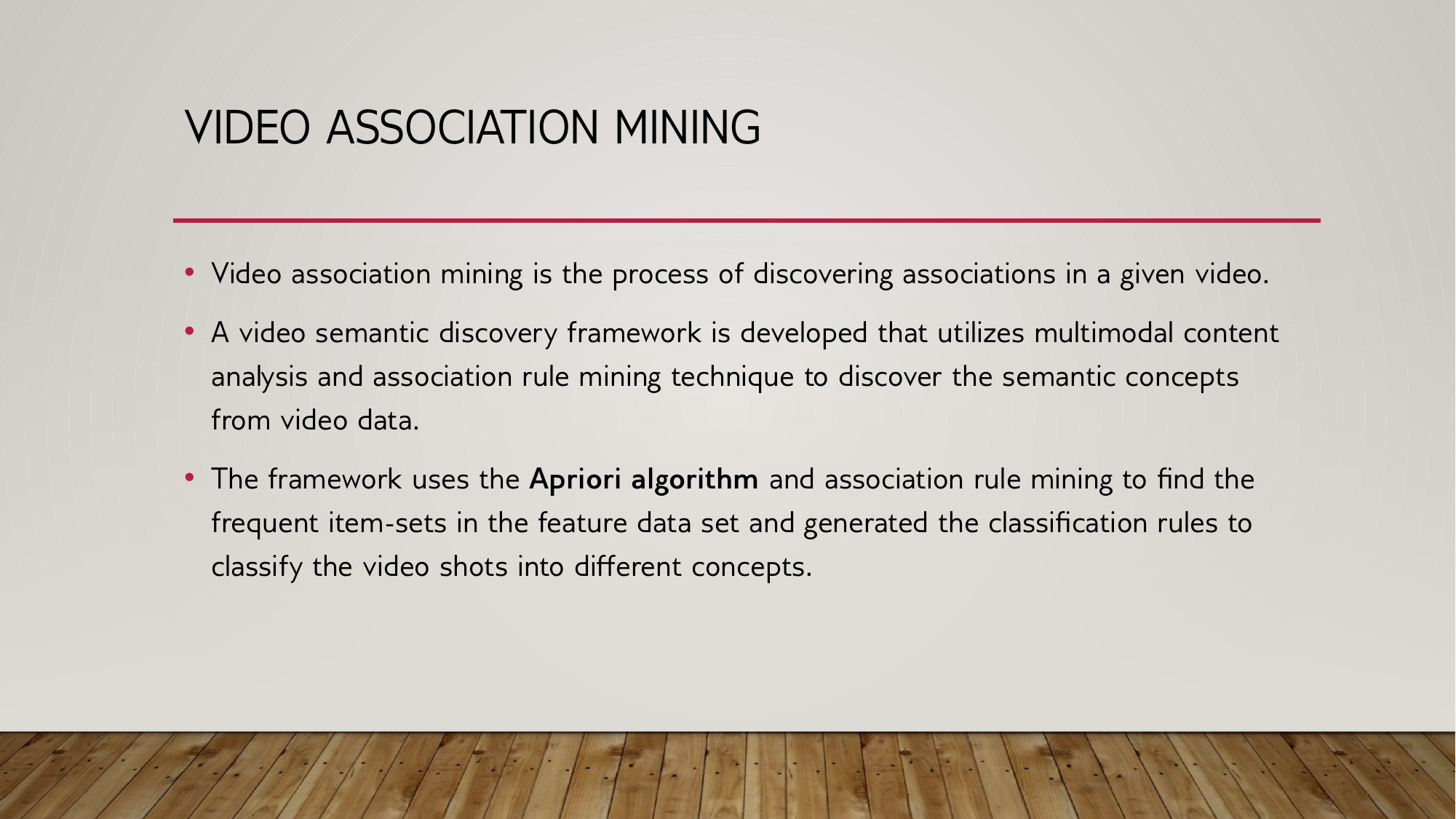

# Video association mining
Video association mining is the process of discovering associations in a given video.
A video semantic discovery framework is developed that utilizes multimodal content analysis and association rule mining technique to discover the semantic concepts from video data.
The framework uses the Apriori algorithm and association rule mining to find the frequent item-sets in the feature data set and generated the classification rules to classify the video shots into different concepts.